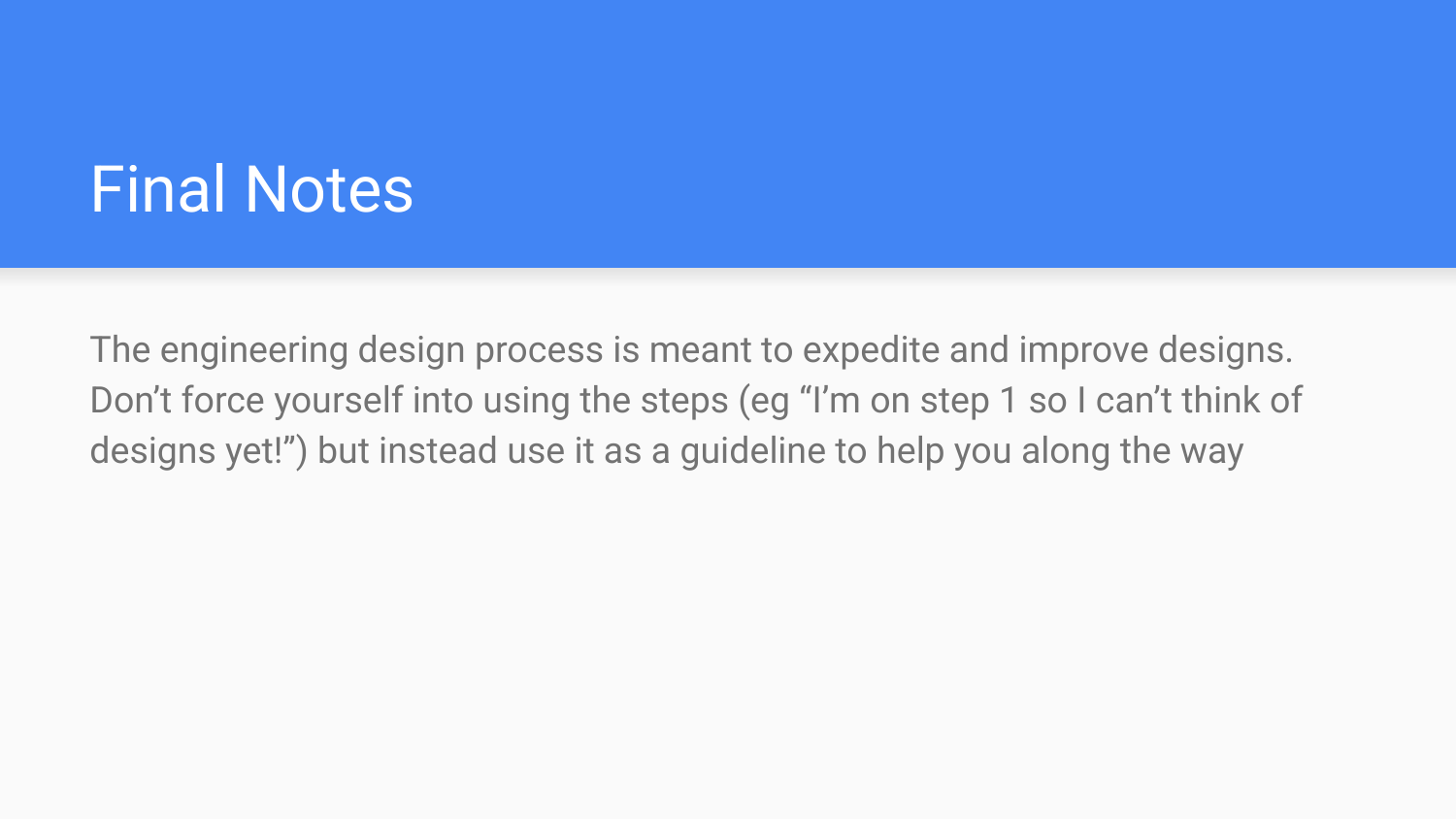

# Final Notes
The engineering design process is meant to expedite and improve designs. Don’t force yourself into using the steps (eg “I’m on step 1 so I can’t think of designs yet!”) but instead use it as a guideline to help you along the way